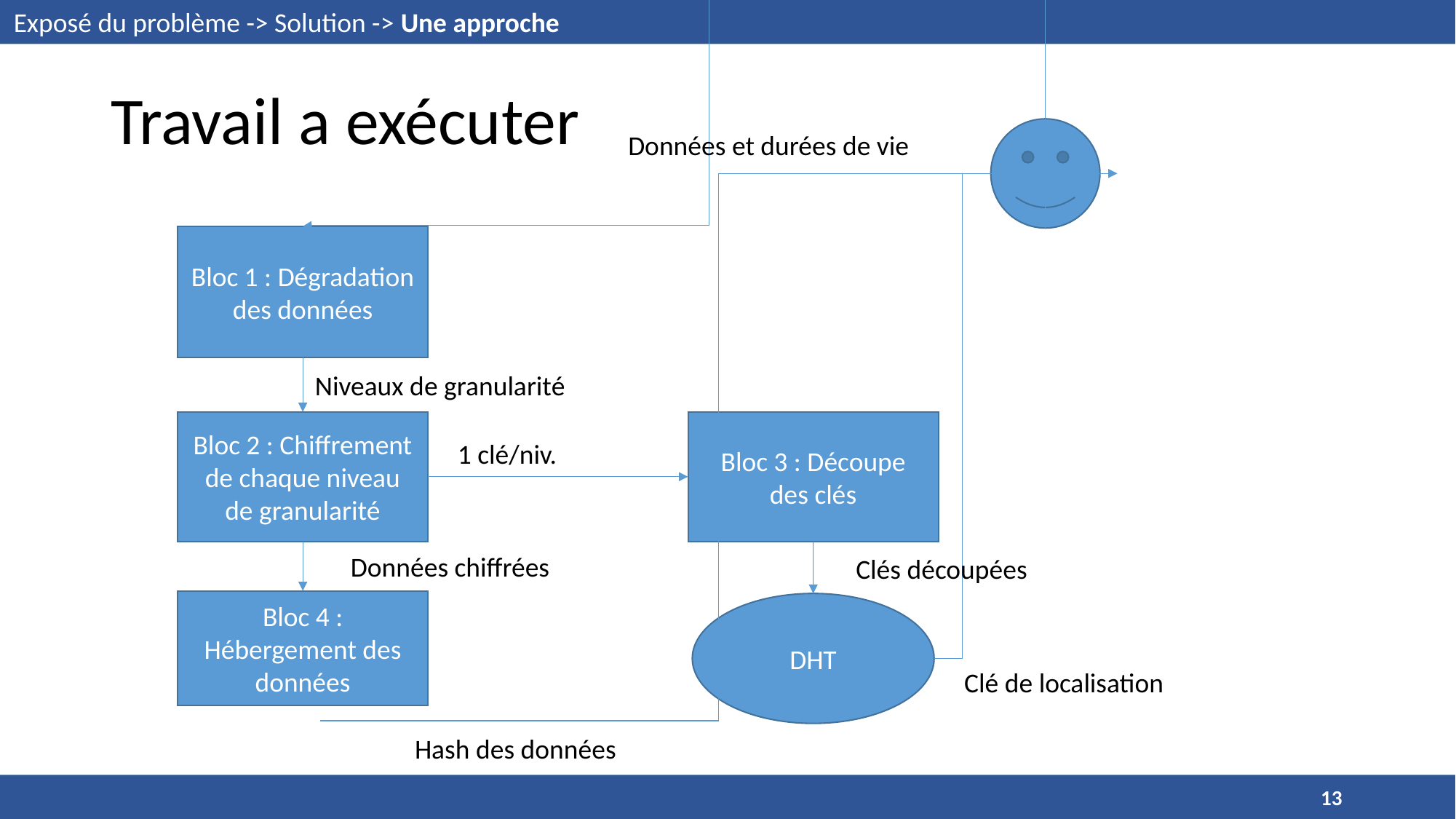

Exposé du problème -> Solution -> Une approche
# Travail a exécuter

Données et durées de vie
Bloc 1 : Dégradation des données
Niveaux de granularité
Bloc 2 : Chiffrement de chaque niveau de granularité
Bloc 3 : Découpe des clés
1 clé/niv.
Données chiffrées
Clés découpées
Bloc 4 : Hébergement des données
DHT
Clé de localisation
Hash des données

         												13